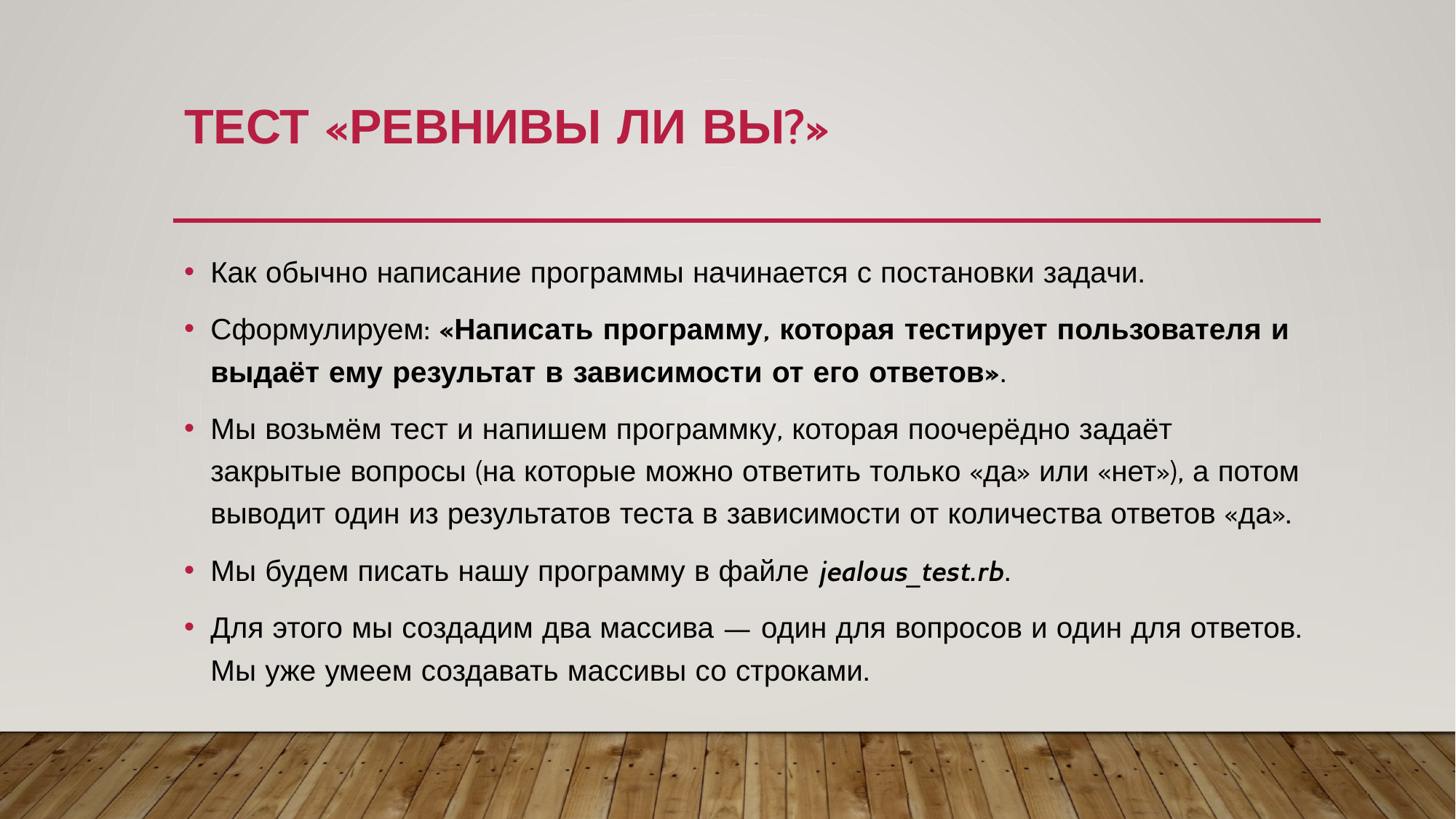

# Тест «ревнивы ли вы?»
Как обычно написание программы начинается с постановки задачи.
Сформулируем: «Написать программу, которая тестирует пользователя и выдаёт ему результат в зависимости от его ответов».
Мы возьмём тест и напишем программку, которая поочерёдно задаёт закрытые вопросы (на которые можно ответить только «да» или «нет»), а потом выводит один из результатов теста в зависимости от количества ответов «да».
Мы будем писать нашу программу в файле jealous_test.rb.
Для этого мы создадим два массива — один для вопросов и один для ответов. Мы уже умеем создавать массивы со строками.